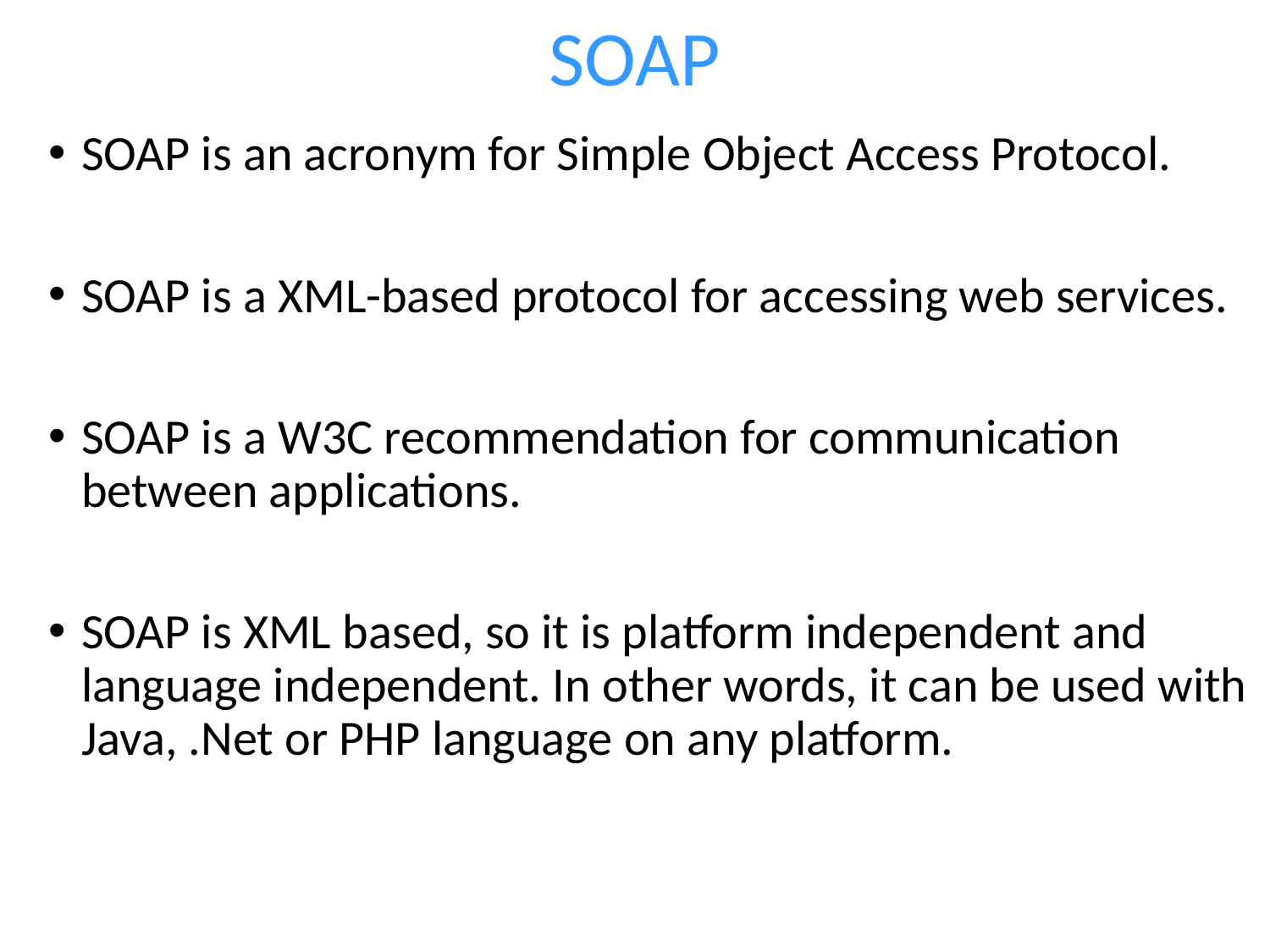

# SOAP
SOAP is an acronym for Simple Object Access Protocol.

SOAP is a XML-based protocol for accessing web services.

SOAP is a W3C recommendation for communication between applications.

SOAP is XML based, so it is platform independent and language independent. In other words, it can be used with Java, .Net or PHP language on any platform.